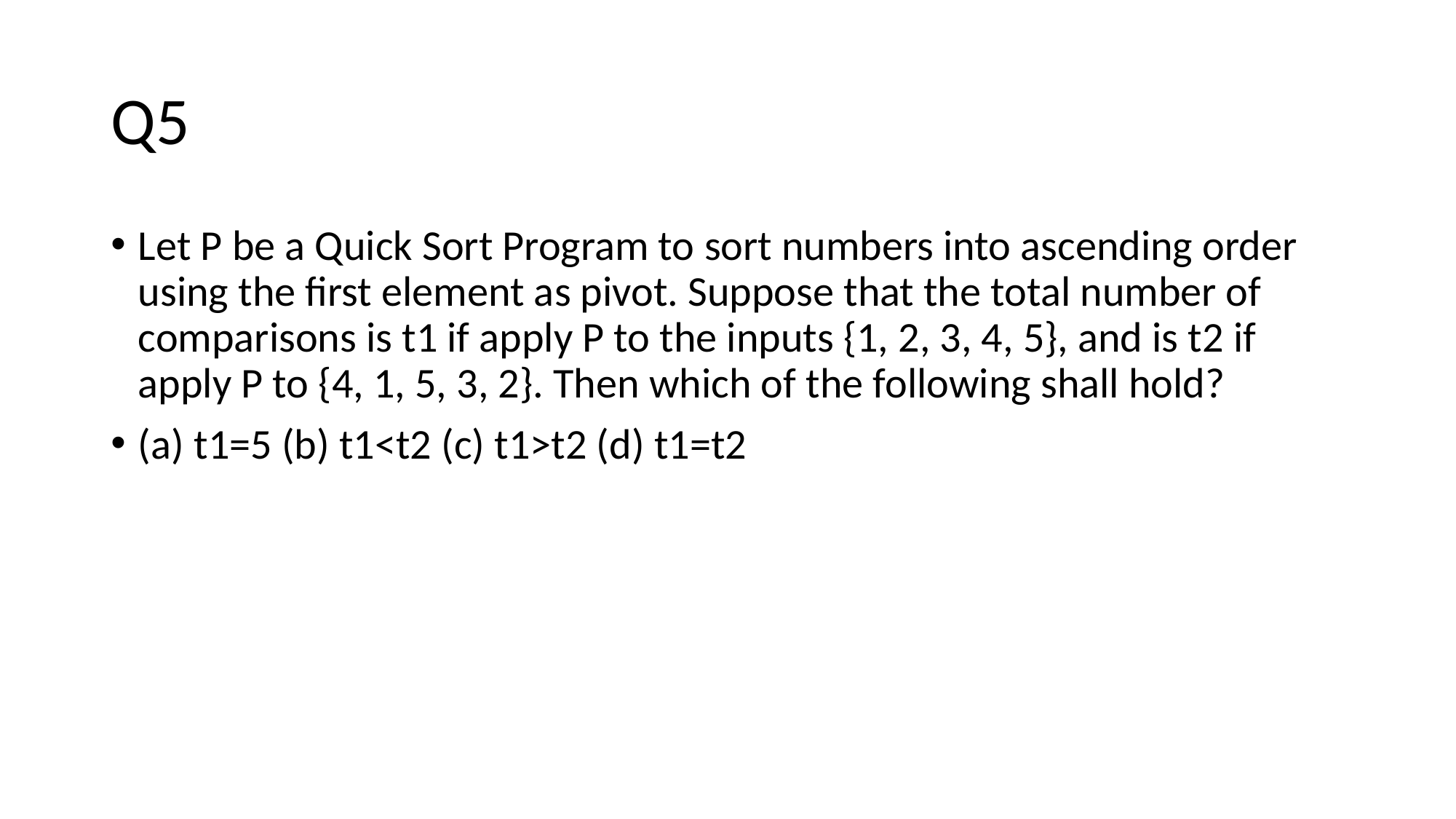

# Q5
Let P be a Quick Sort Program to sort numbers into ascending order using the first element as pivot. Suppose that the total number of comparisons is t1 if apply P to the inputs {1, 2, 3, 4, 5}, and is t2 if apply P to {4, 1, 5, 3, 2}. Then which of the following shall hold?
(a) t1=5 (b) t1<t2 (c) t1>t2 (d) t1=t2